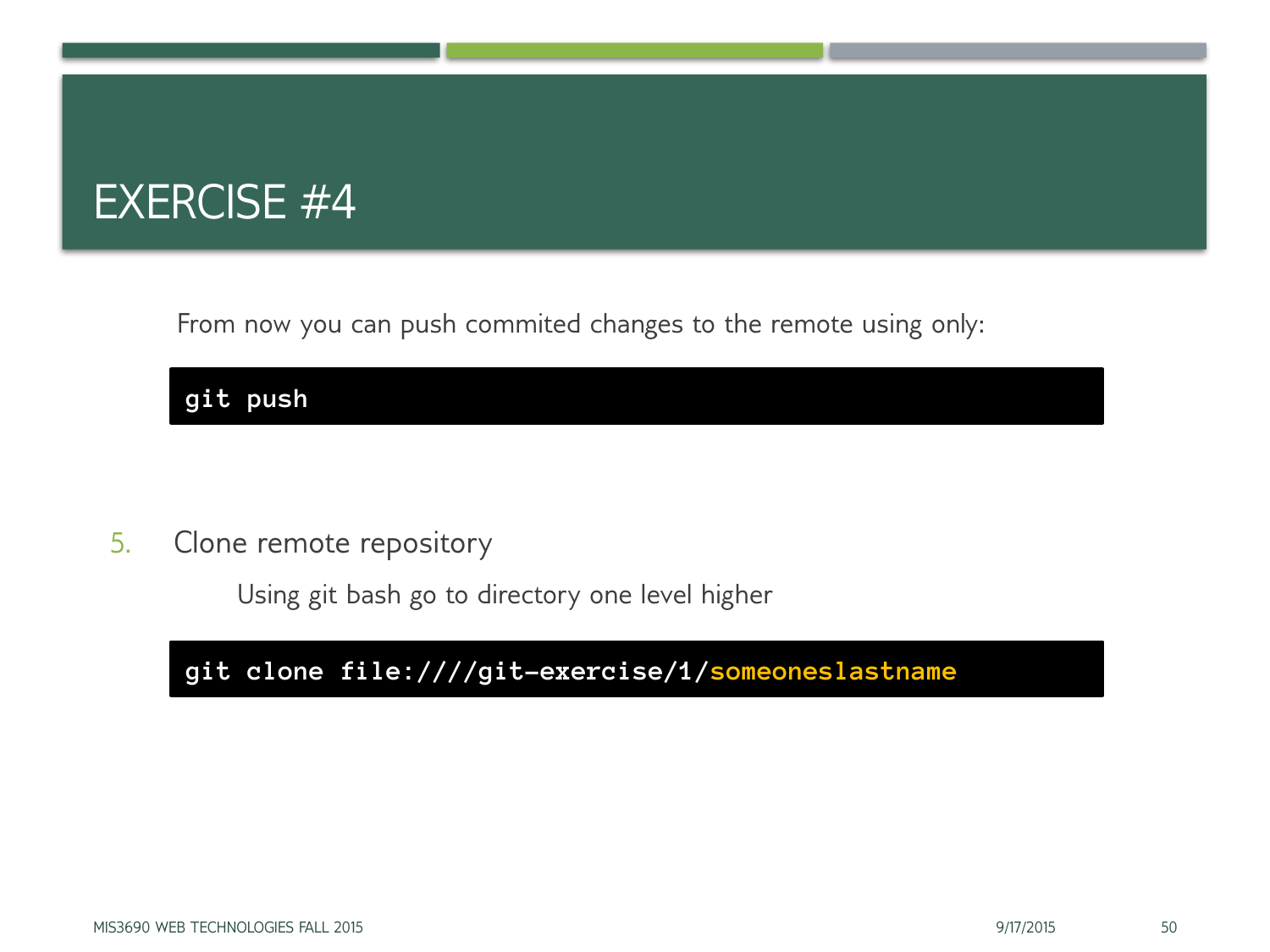

# Exercise #4
       From now you can push commited changes to the remote using only:

Clone remote repository
	Using git bash go to directory one level higher

git push
git clone file:////git-exercise/1/someoneslastname
MIS3690 Web Technologies Fall 2015
9/17/2015
50